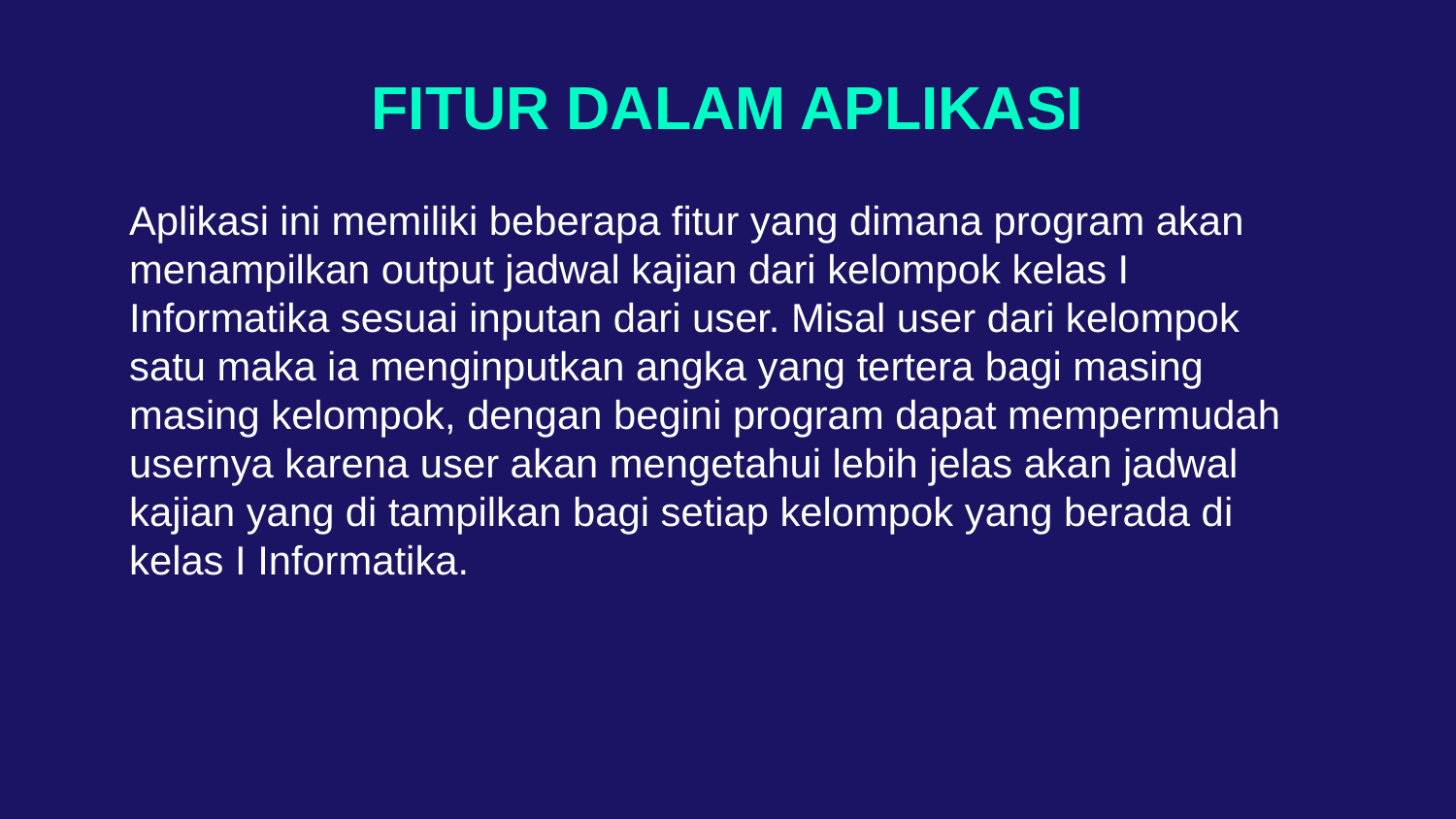

# FITUR DALAM APLIKASI
Aplikasi ini memiliki beberapa fitur yang dimana program akan menampilkan output jadwal kajian dari kelompok kelas I Informatika sesuai inputan dari user. Misal user dari kelompok satu maka ia menginputkan angka yang tertera bagi masing masing kelompok, dengan begini program dapat mempermudah usernya karena user akan mengetahui lebih jelas akan jadwal kajian yang di tampilkan bagi setiap kelompok yang berada di kelas I Informatika.